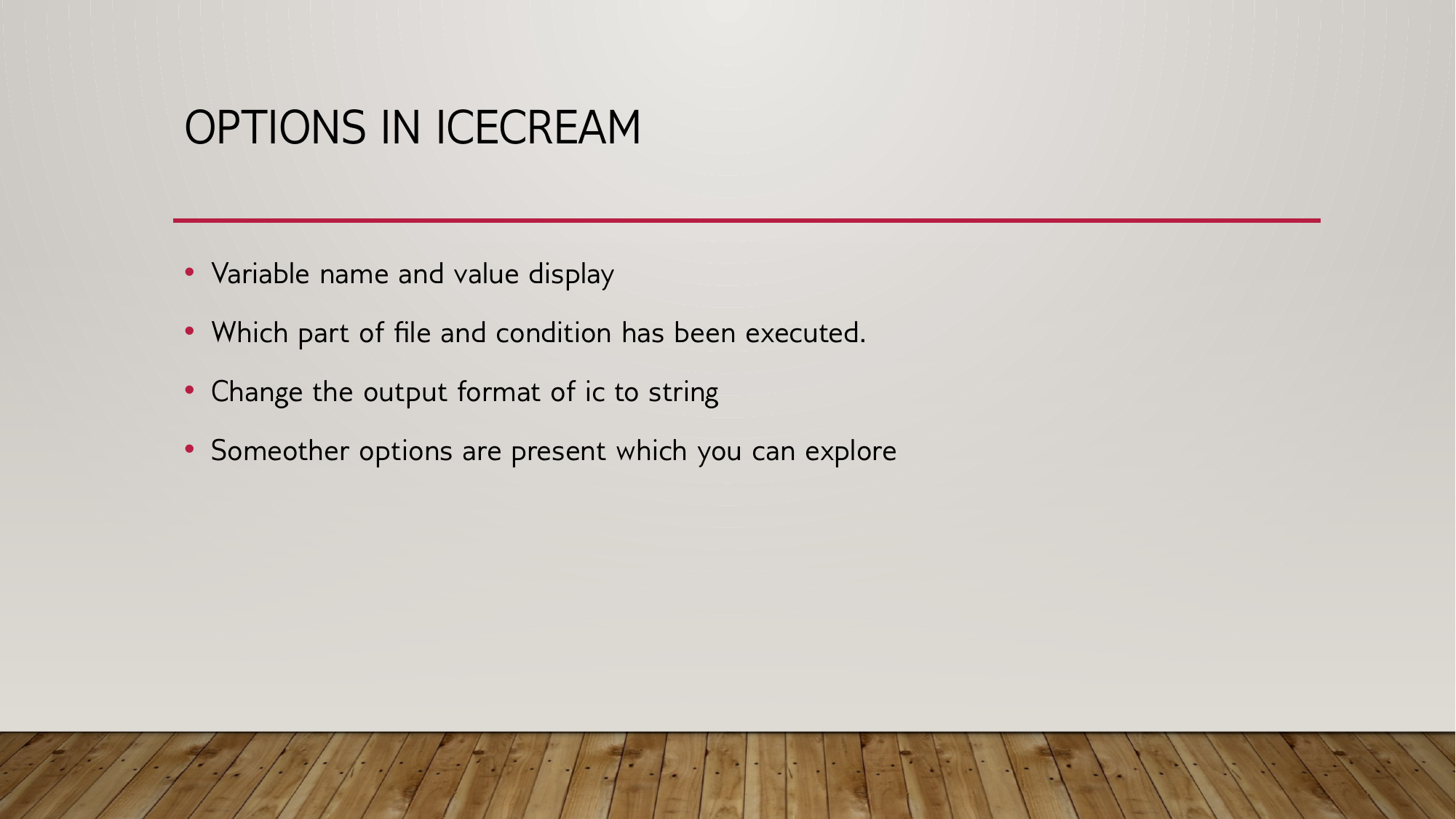

# Options in icecream
Variable name and value display
Which part of file and condition has been executed.
Change the output format of ic to string
Someother options are present which you can explore